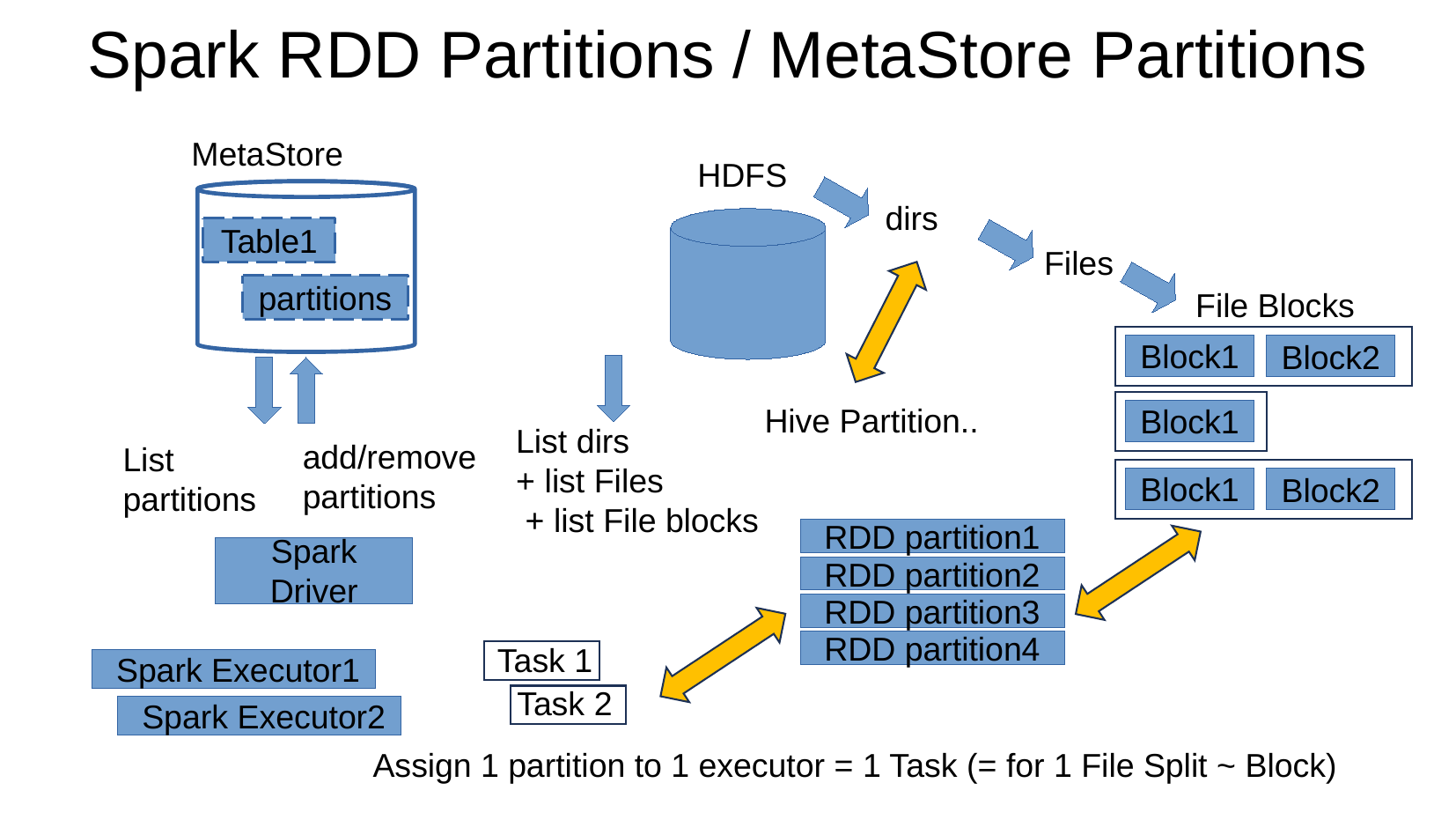

Spark RDD Partitions / MetaStore Partitions
MetaStore
HDFS

dirs

Table1
Files

partitions
File Blocks

Block1
Block2

Hive Partition..
Block1
List dirs
+ list Files
 + list File blocks
add/remove
partitions
List partitions

Block1
Block2
RDD partition1
Spark Driver

RDD partition2
RDD partition3
RDD partition4
Task 1

 Spark Executor1
Task 2

 Spark Executor2
Assign 1 partition to 1 executor = 1 Task (= for 1 File Split ~ Block)